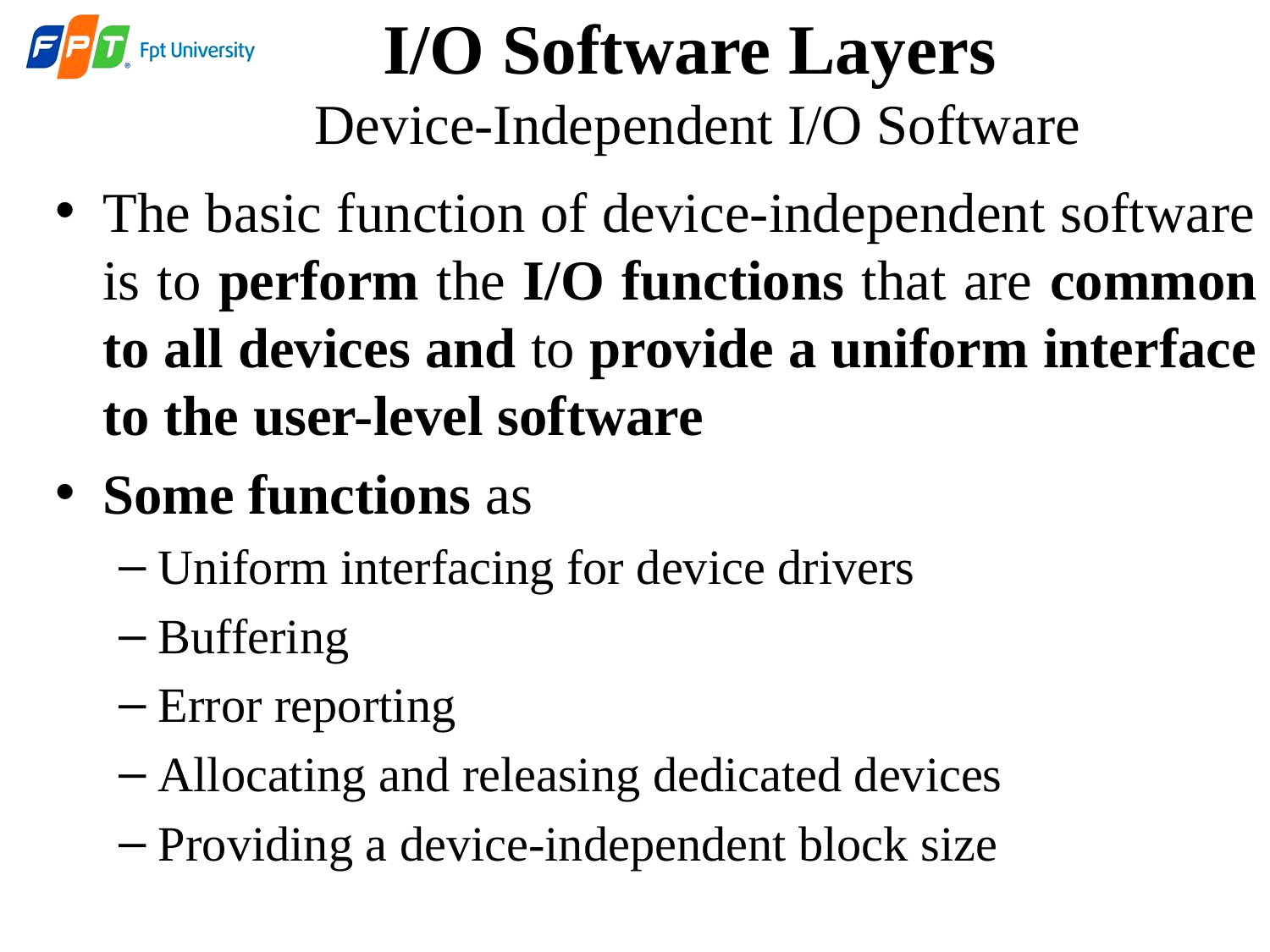

# I/O Software Layers Device-Independent I/O Software
The basic function of device-independent software is to perform the I/O functions that are common to all devices and to provide a uniform interface to the user-level software
Some functions as
Uniform interfacing for device drivers
Buffering
Error reporting
Allocating and releasing dedicated devices
Providing a device-independent block size